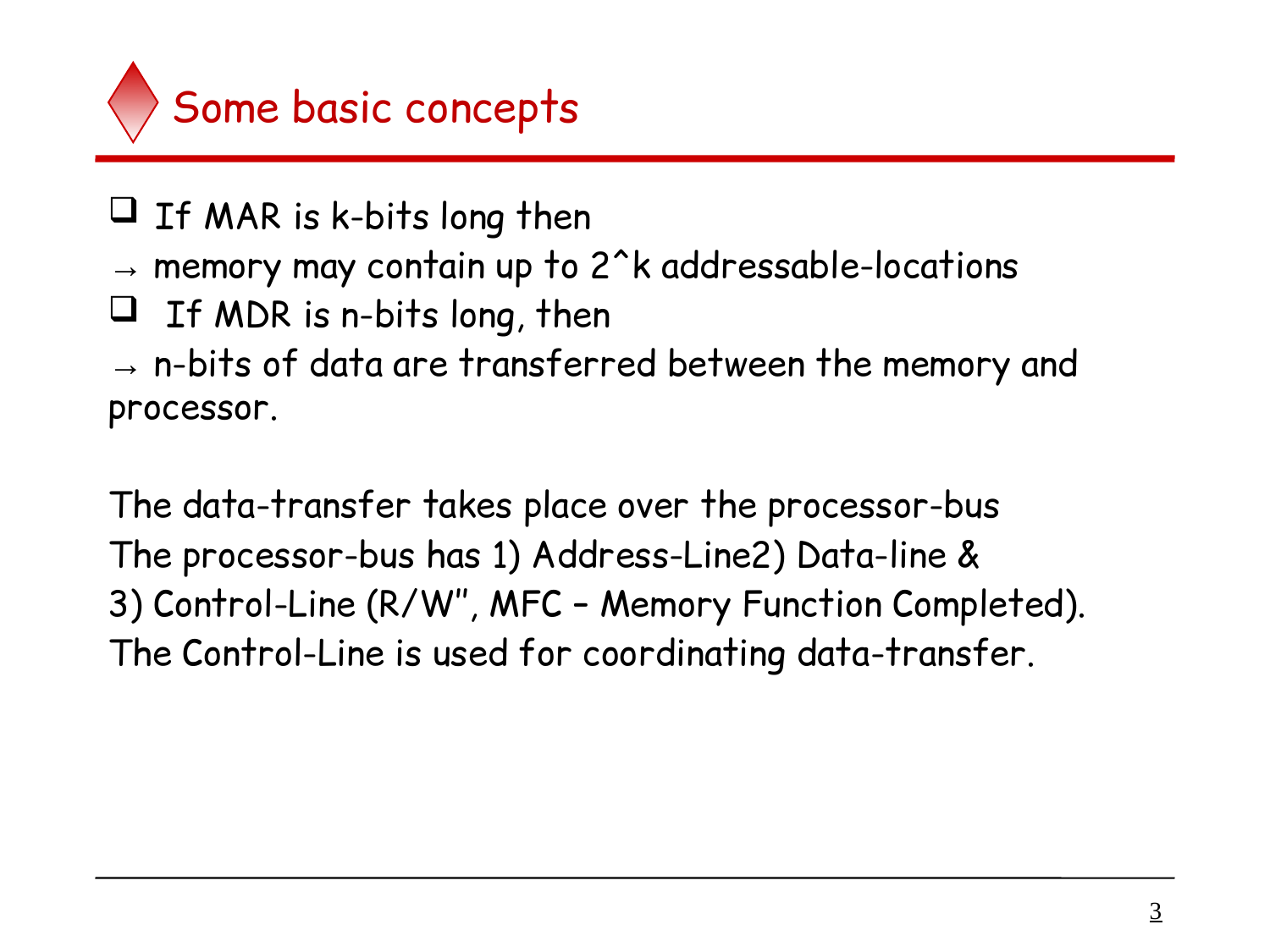

# Some basic concepts
If MAR is k-bits long then
→ memory may contain up to 2^k addressable-locations
 If MDR is n-bits long, then
→ n-bits of data are transferred between the memory and processor.

The data-transfer takes place over the processor-bus
The processor-bus has 1) Address-Line2) Data-line &
3) Control-Line (R/W’’, MFC – Memory Function Completed).
The Control-Line is used for coordinating data-transfer.

3